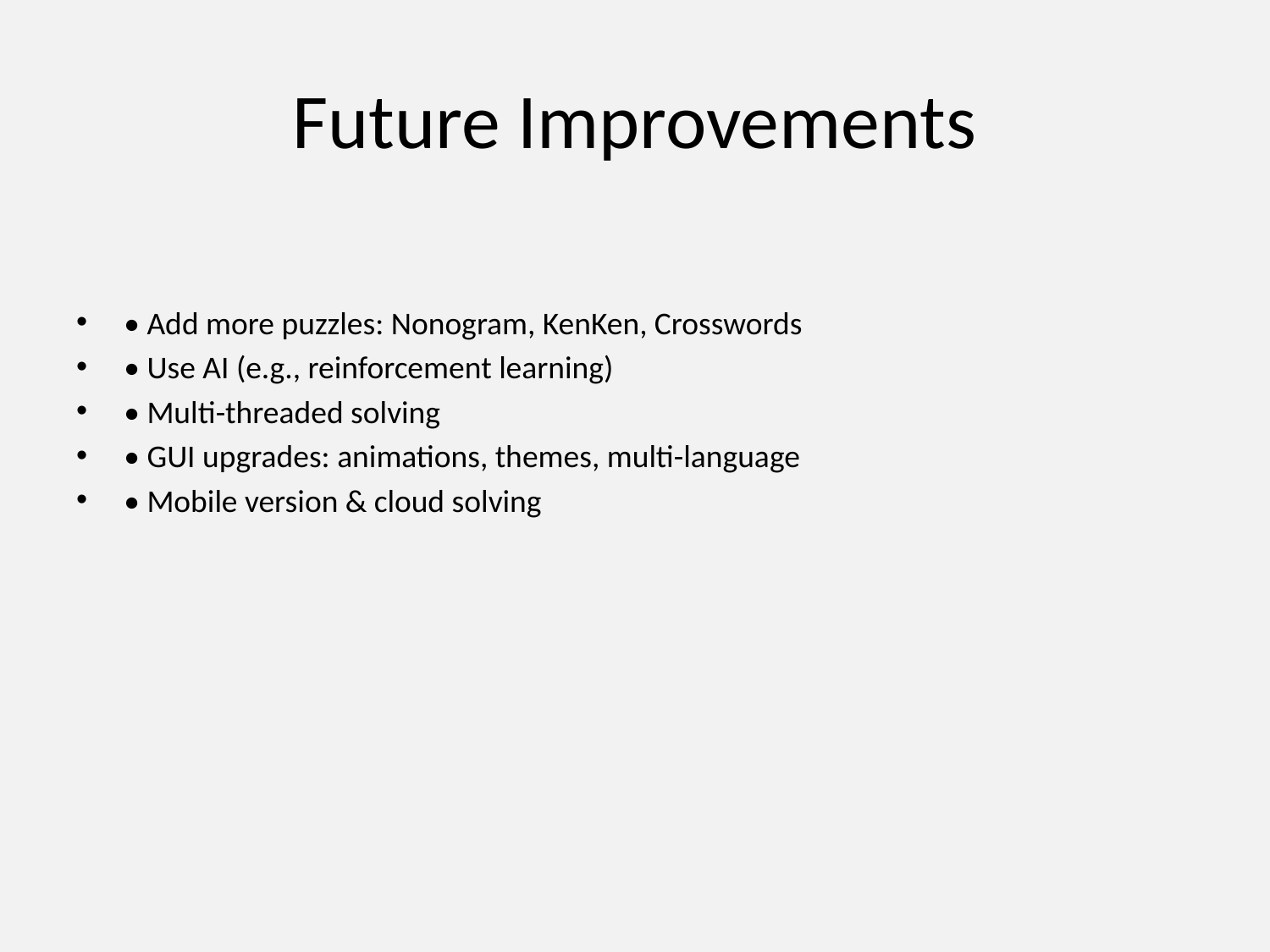

# Future Improvements

• Add more puzzles: Nonogram, KenKen, Crosswords
• Use AI (e.g., reinforcement learning)
• Multi-threaded solving
• GUI upgrades: animations, themes, multi-language
• Mobile version & cloud solving